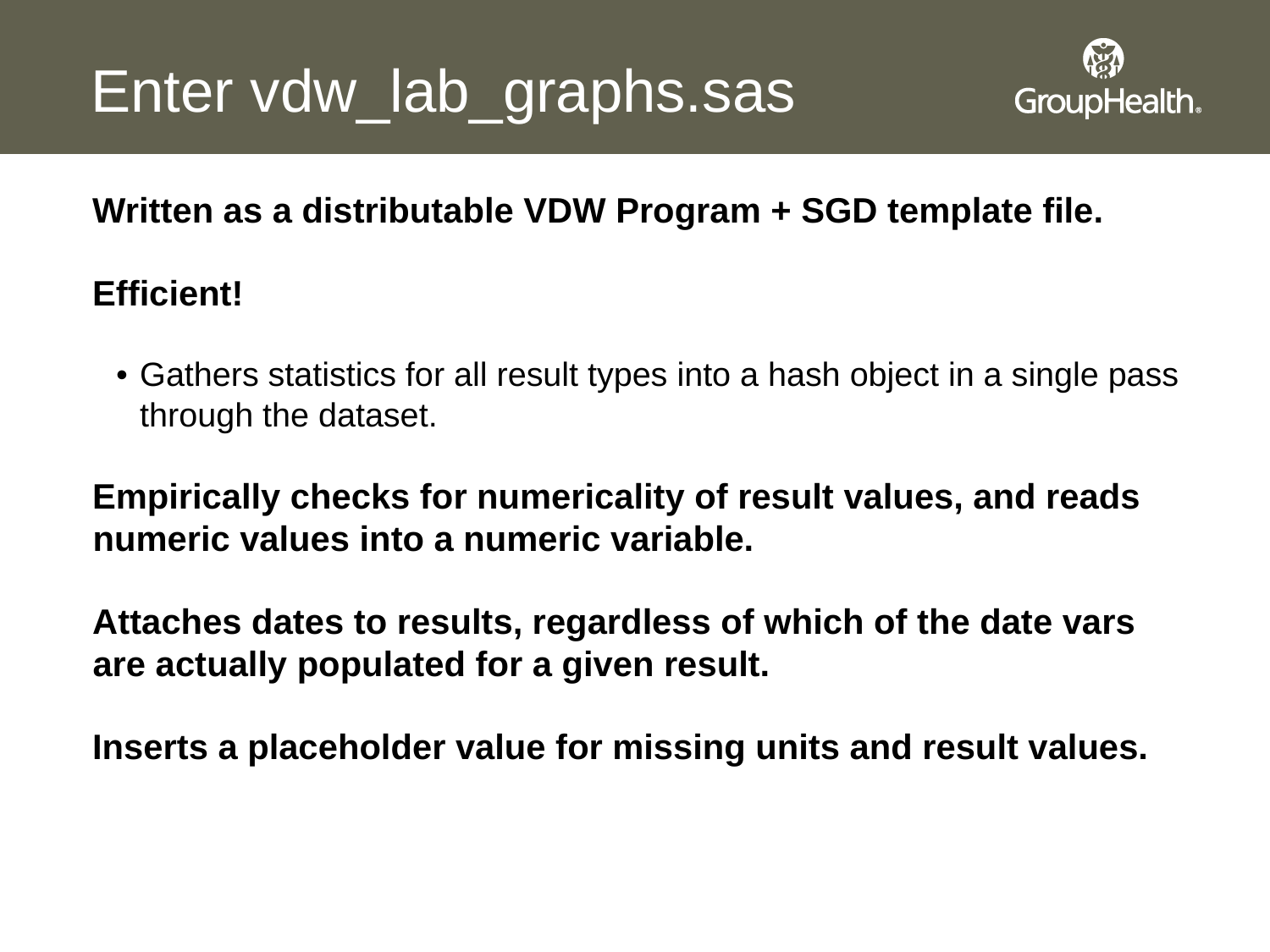

# Enter vdw_lab_graphs.sas
Written as a distributable VDW Program + SGD template file.
Efficient!
Gathers statistics for all result types into a hash object in a single pass through the dataset.
Empirically checks for numericality of result values, and reads numeric values into a numeric variable.
Attaches dates to results, regardless of which of the date vars are actually populated for a given result.
Inserts a placeholder value for missing units and result values.